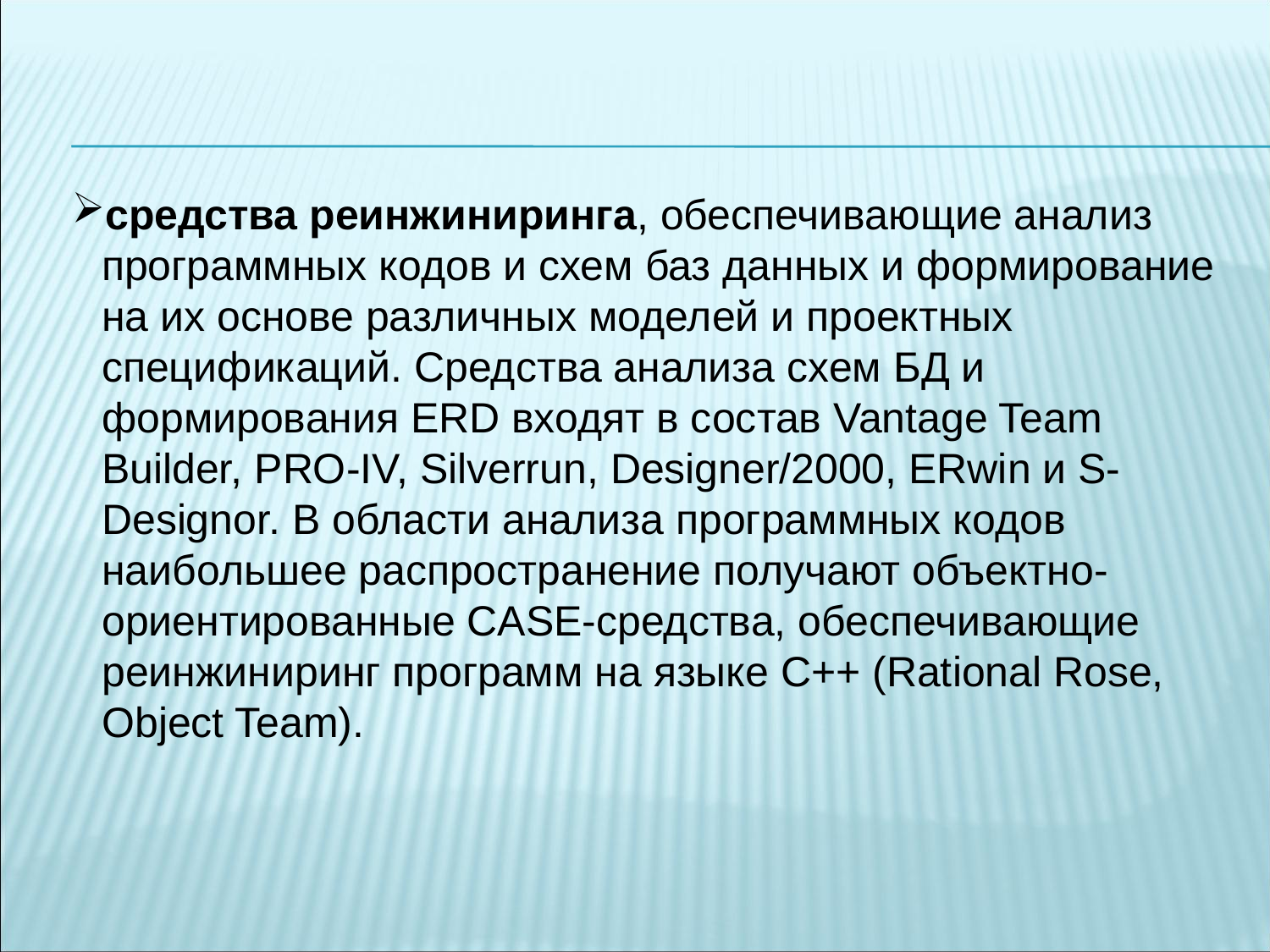

средства реинжиниринга, обеспечивающие анализ программных кодов и схем баз данных и формирование на их основе различных моделей и проектных спецификаций. Средства анализа схем БД и формирования ERD входят в состав Vantage Team Builder, PRO-IV, Silverrun, Designer/2000, ERwin и S-Designor. В области анализа программных кодов наибольшее распространение получают объектно-ориентированные CASE-средства, обеспечивающие реинжиниринг программ на языке С++ (Rational Rose, Object Team).